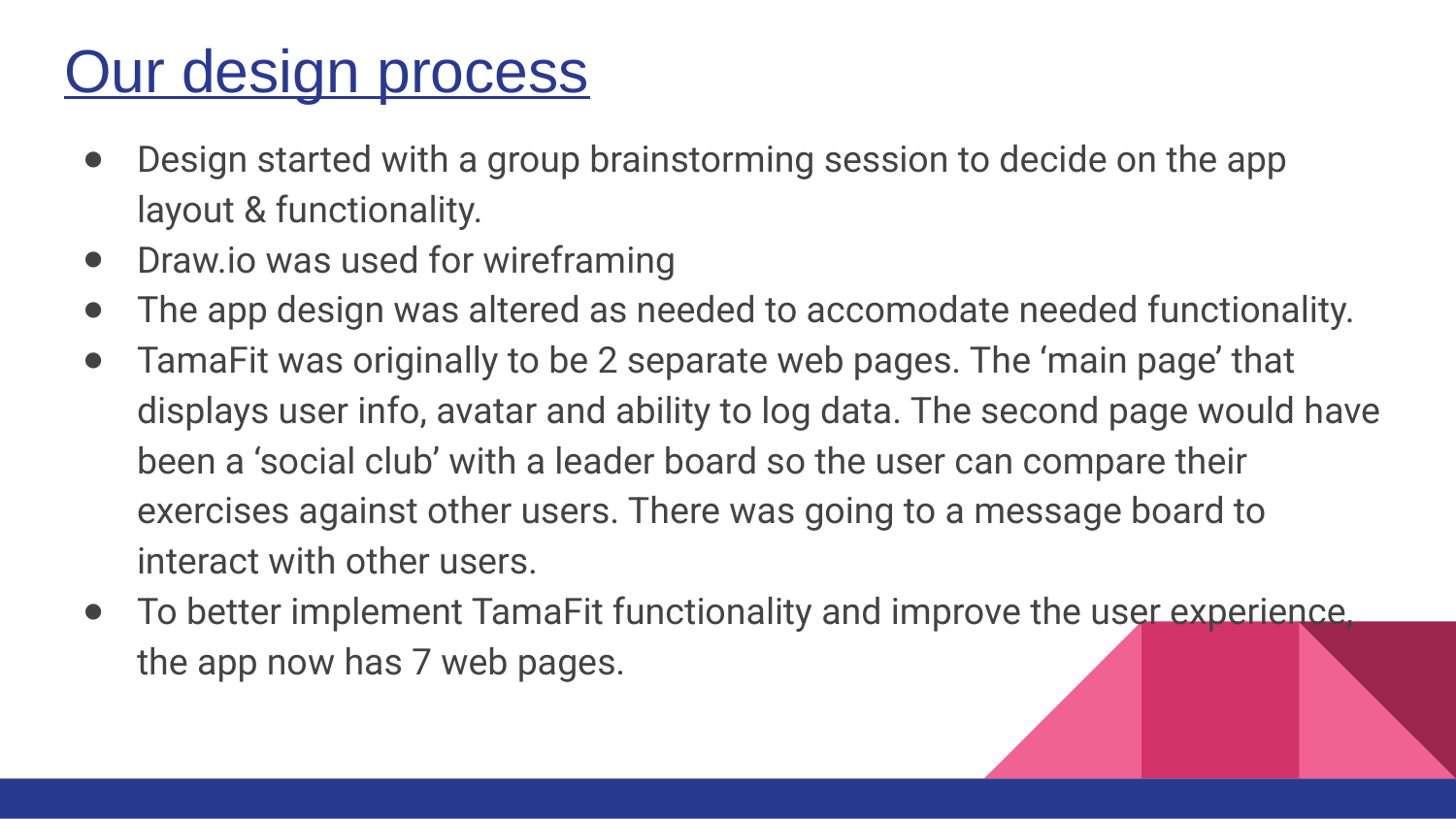

# Our design process
Design started with a group brainstorming session to decide on the app layout & functionality.
Draw.io was used for wireframing
The app design was altered as needed to accomodate needed functionality.
TamaFit was originally to be 2 separate web pages. The ‘main page’ that displays user info, avatar and ability to log data. The second page would have been a ‘social club’ with a leader board so the user can compare their exercises against other users. There was going to a message board to interact with other users.
To better implement TamaFit functionality and improve the user experience, the app now has 7 web pages.